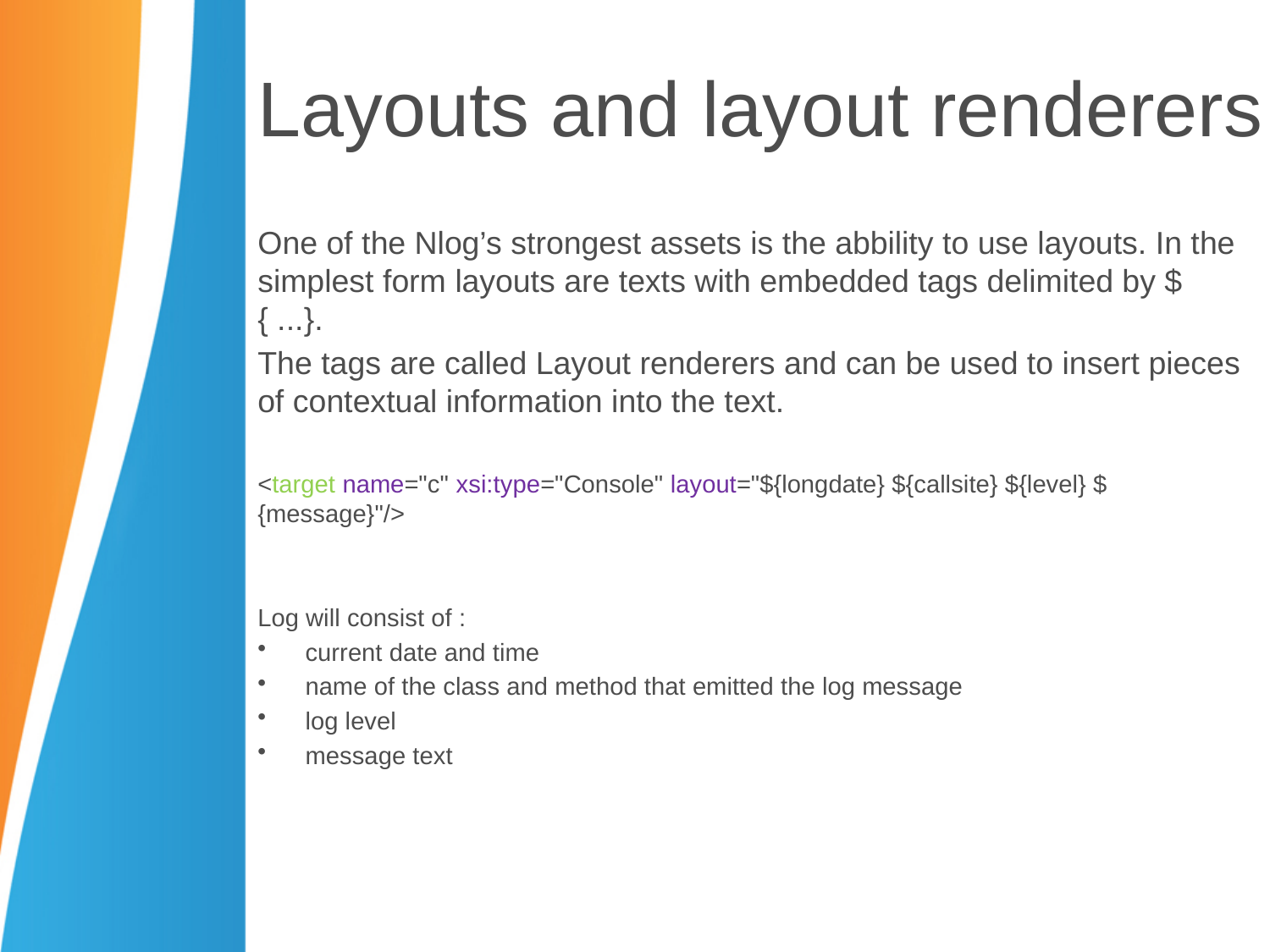

# Layouts and layout renderers
One of the Nlog’s strongest assets is the abbility to use layouts. In the simplest form layouts are texts with embedded tags delimited by ${ ...}.
The tags are called Layout renderers and can be used to insert pieces of contextual information into the text.

<target name="c" xsi:type="Console" layout="${longdate} ${callsite} ${level} ${message}"/>

Log will consist of :
current date and time
name of the class and method that emitted the log message
log level
message text